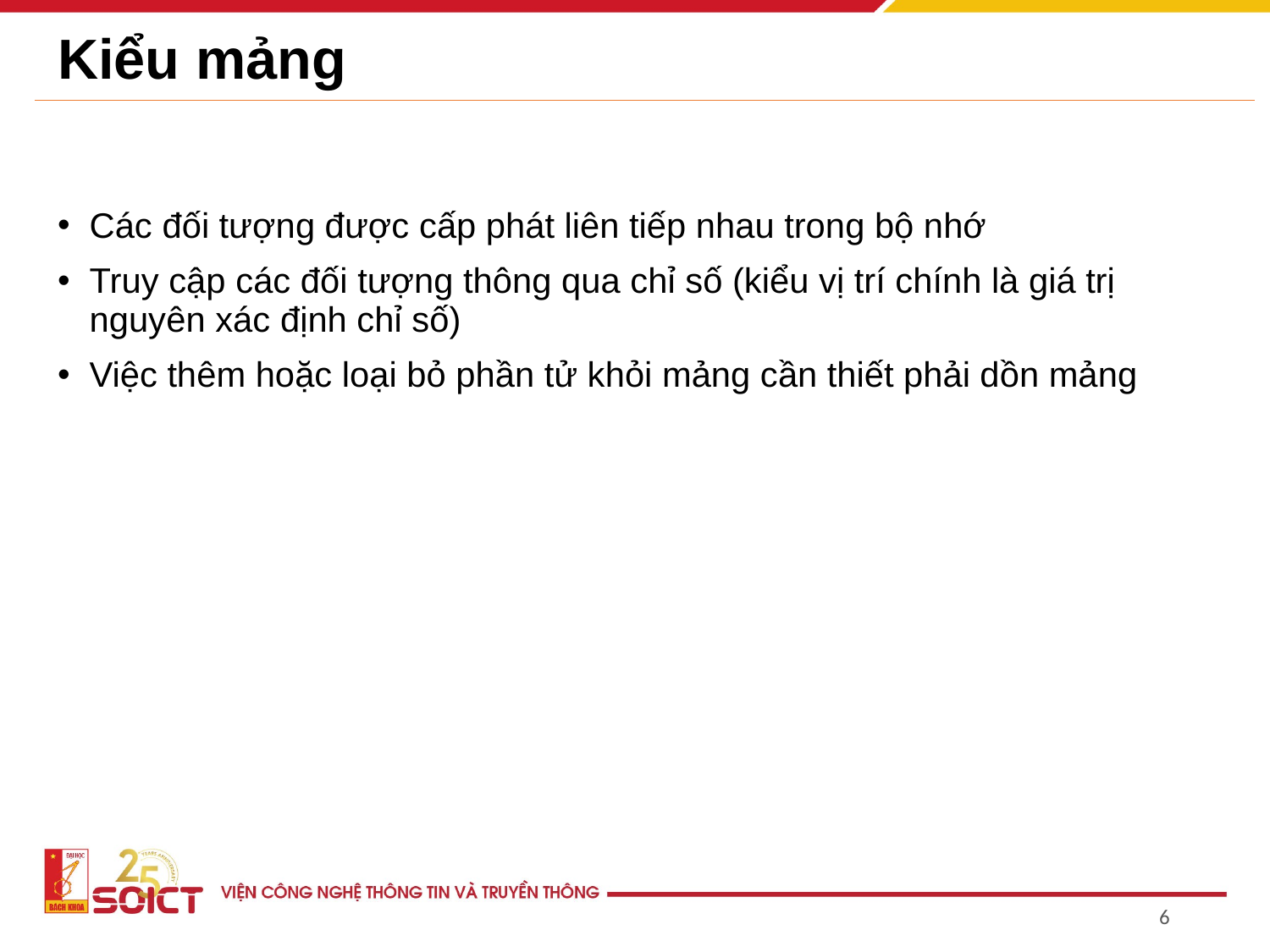

# Kiểu mảng
Các đối tượng được cấp phát liên tiếp nhau trong bộ nhớ
Truy cập các đối tượng thông qua chỉ số (kiểu vị trí chính là giá trị nguyên xác định chỉ số)
Việc thêm hoặc loại bỏ phần tử khỏi mảng cần thiết phải dồn mảng

6